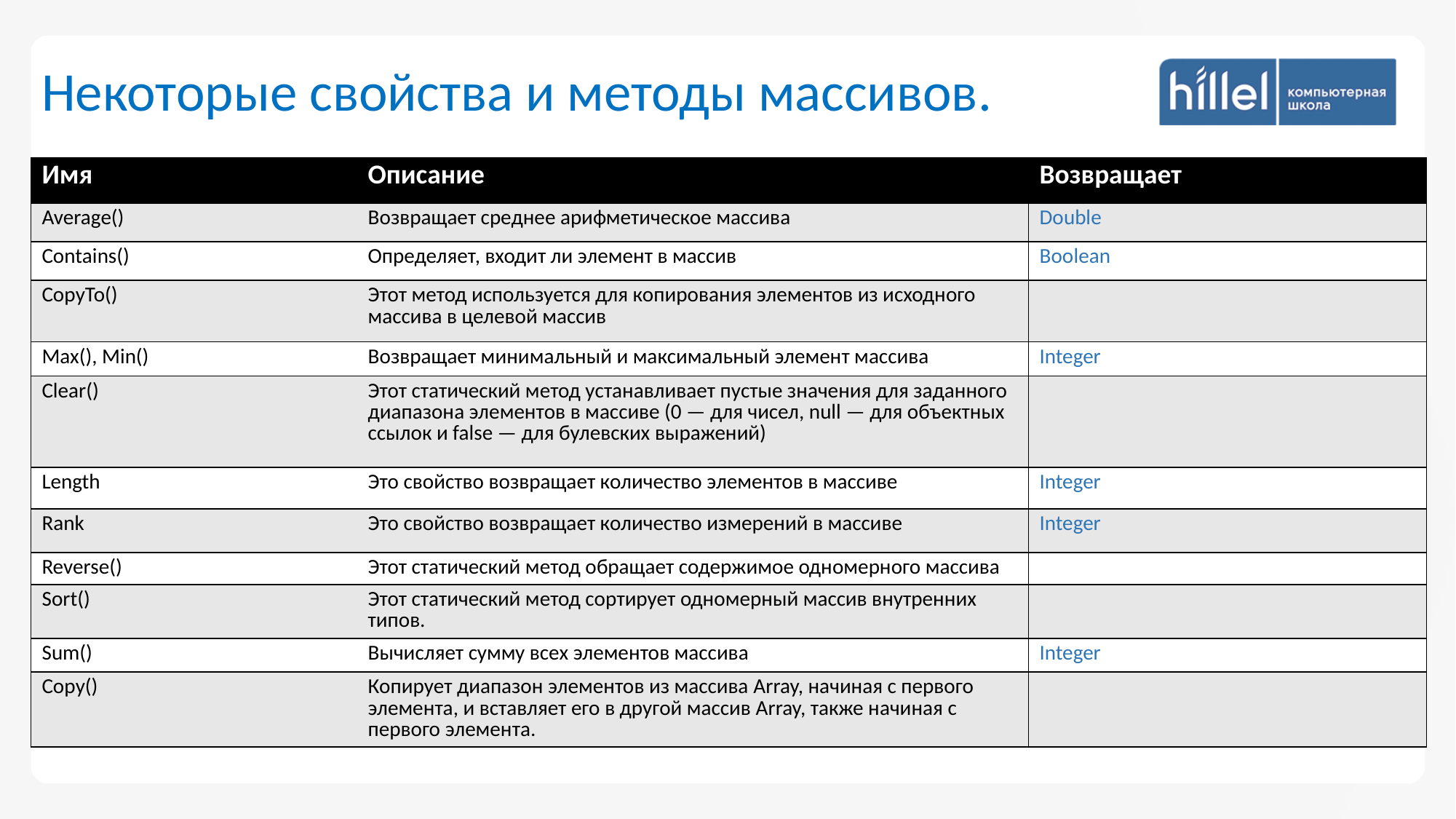

Некоторые свойства и методы массивов.
| Имя | Описание | Возвращает |
| --- | --- | --- |
| Average() | Возвращает среднее арифметическое массива | Double |
| Contains() | Определяет, входит ли элемент в массив | Boolean |
| CopyTo() | Этот метод используется для копирования элементов из исходного массива в целевой массив |  |
| Max(), Min() | Возвращает минимальный и максимальный элемент массива | Integer |
| Clear() | Этот статический метод устанавливает пустые значения для заданного диапазона элементов в массиве (0 — для чисел, null — для объектных ссылок и false — для булевских выражений) |  |
| Length | Это свойство возвращает количество элементов в массиве | Integer |
| Rank | Это свойство возвращает количество измерений в массиве | Integer |
| Reverse() | Этот статический метод обращает содержимое одномерного массива |  |
| Sort() | Этот статический метод сортирует одномерный массив внутренних типов. |  |
| Sum() | Вычисляет сумму всех элементов массива | Integer |
| Copy() | Копирует диапазон элементов из массива Array, начиная с первого элемента, и вставляет его в другой массив Array, также начиная с первого элемента. |  |